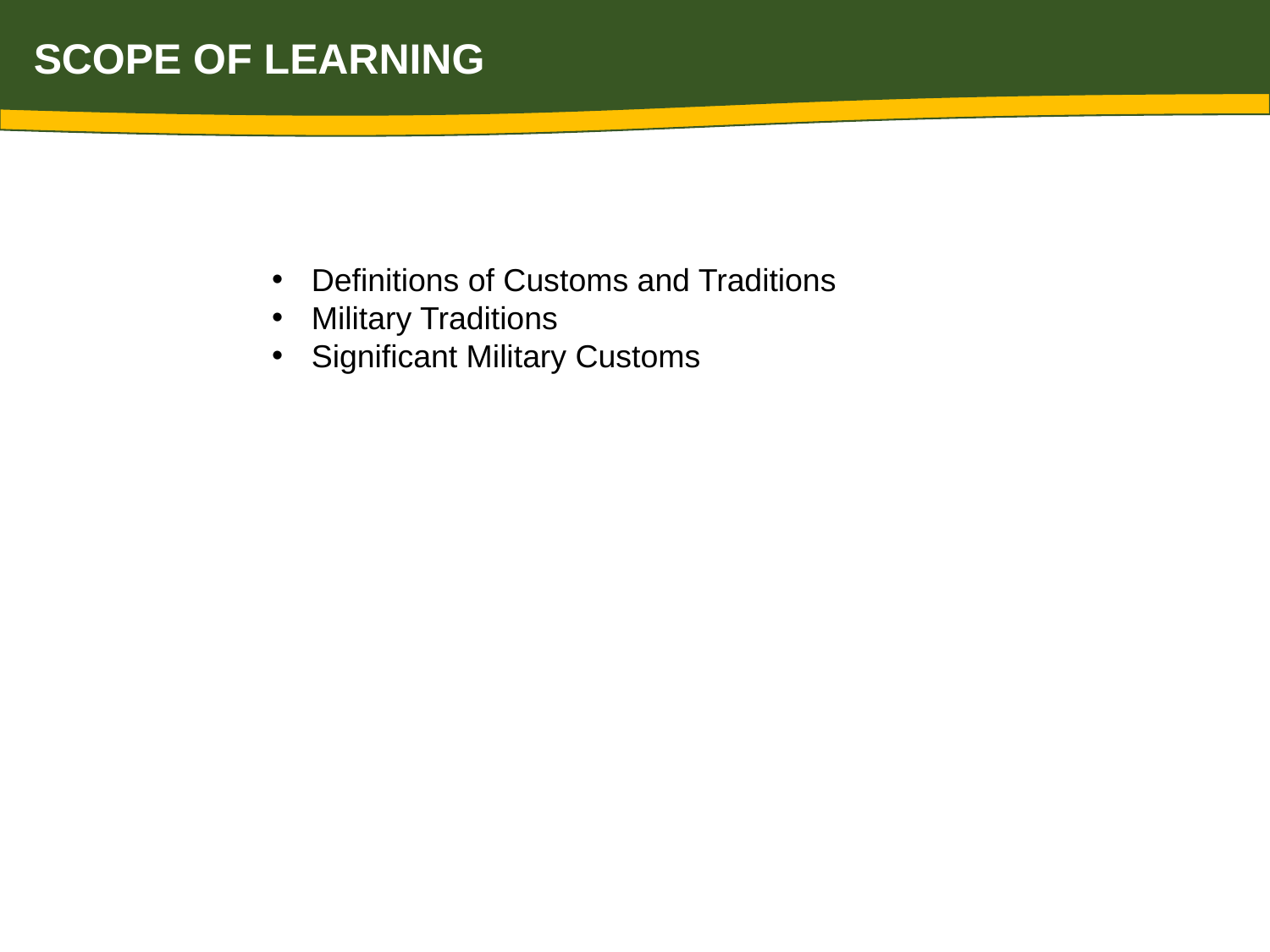

SCOPE OF LEARNING
Definitions of Customs and Traditions
Military Traditions
Significant Military Customs
Army Customs and their Importance
Rank Has Its Privileges (RHIP)
The Newcomer Shall be Well Received
Customs in Connection with Sickness and Death
Support of Post and Organization Activities
Taboos
The Army's Bugle Calls
Military Traditions